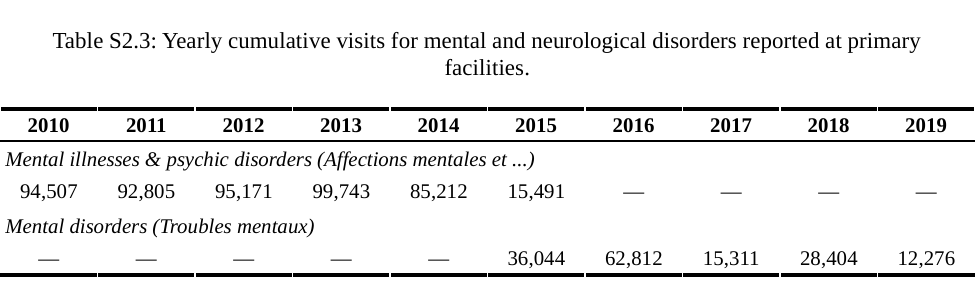

Table S2.3: Yearly cumulative visits for mental and neurological disorders reported at primary facilities.
| 2010 | 2011 | 2012 | 2013 | 2014 | 2015 | 2016 | 2017 | 2018 | 2019 |
| --- | --- | --- | --- | --- | --- | --- | --- | --- | --- |
| Mental illnesses & psychic disorders (Affections mentales et ...) |  |  |  |  |  |  |  |  |  |
| 94,507 | 92,805 | 95,171 | 99,743 | 85,212 | 15,491 | — | — | — | — |
| Mental disorders (Troubles mentaux) |  |  |  |  |  |  |  |  |  |
| — | — | — | — | — | 36,044 | 62,812 | 15,311 | 28,404 | 12,276 |